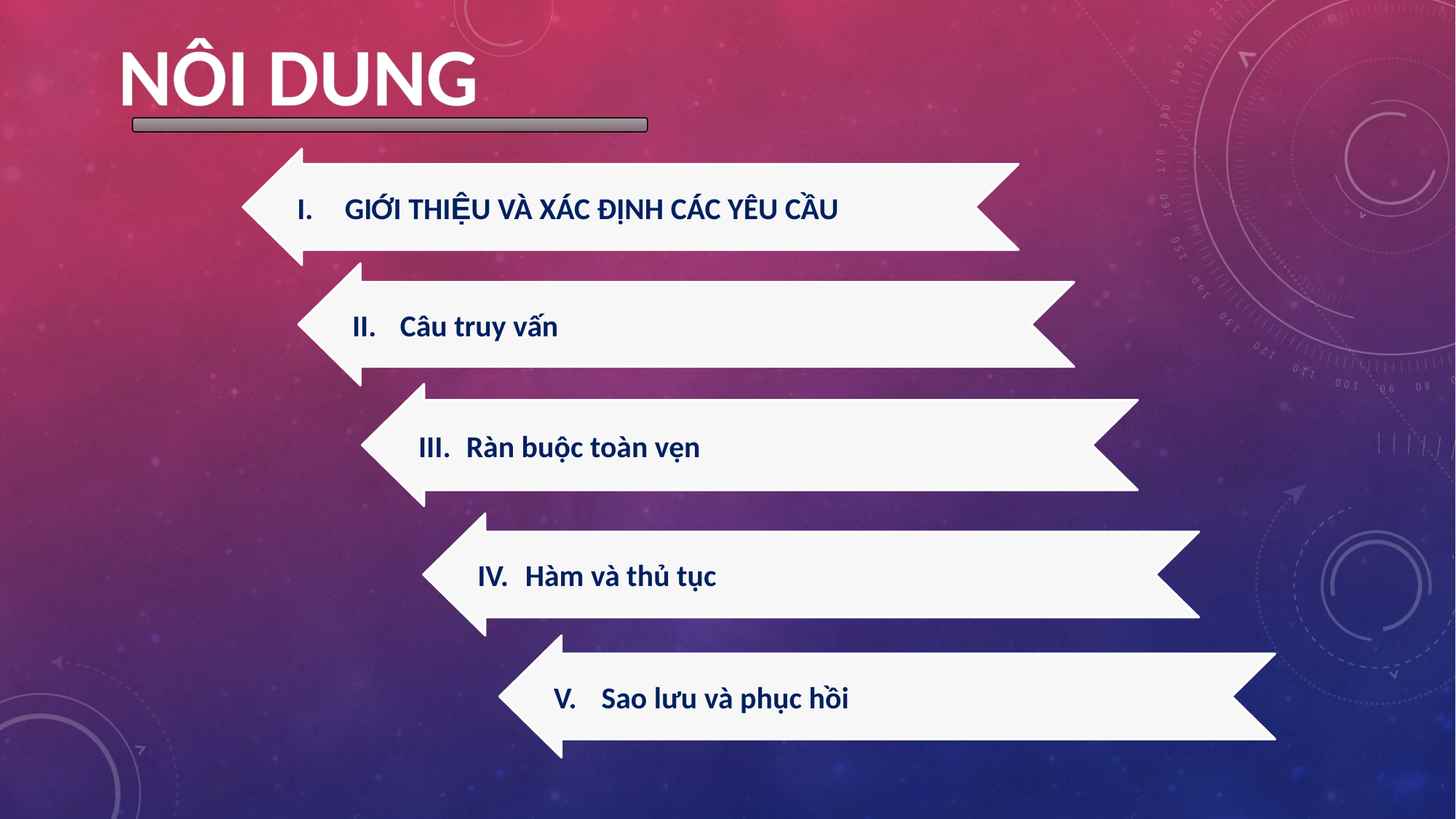

NÔI DUNG

GIỚI THIỆU VÀ XÁC ĐỊNH CÁC YÊU CẦU
Câu truy vấn
Ràn buộc toàn vẹn
Hàm và thủ tục
Sao lưu và phục hồi